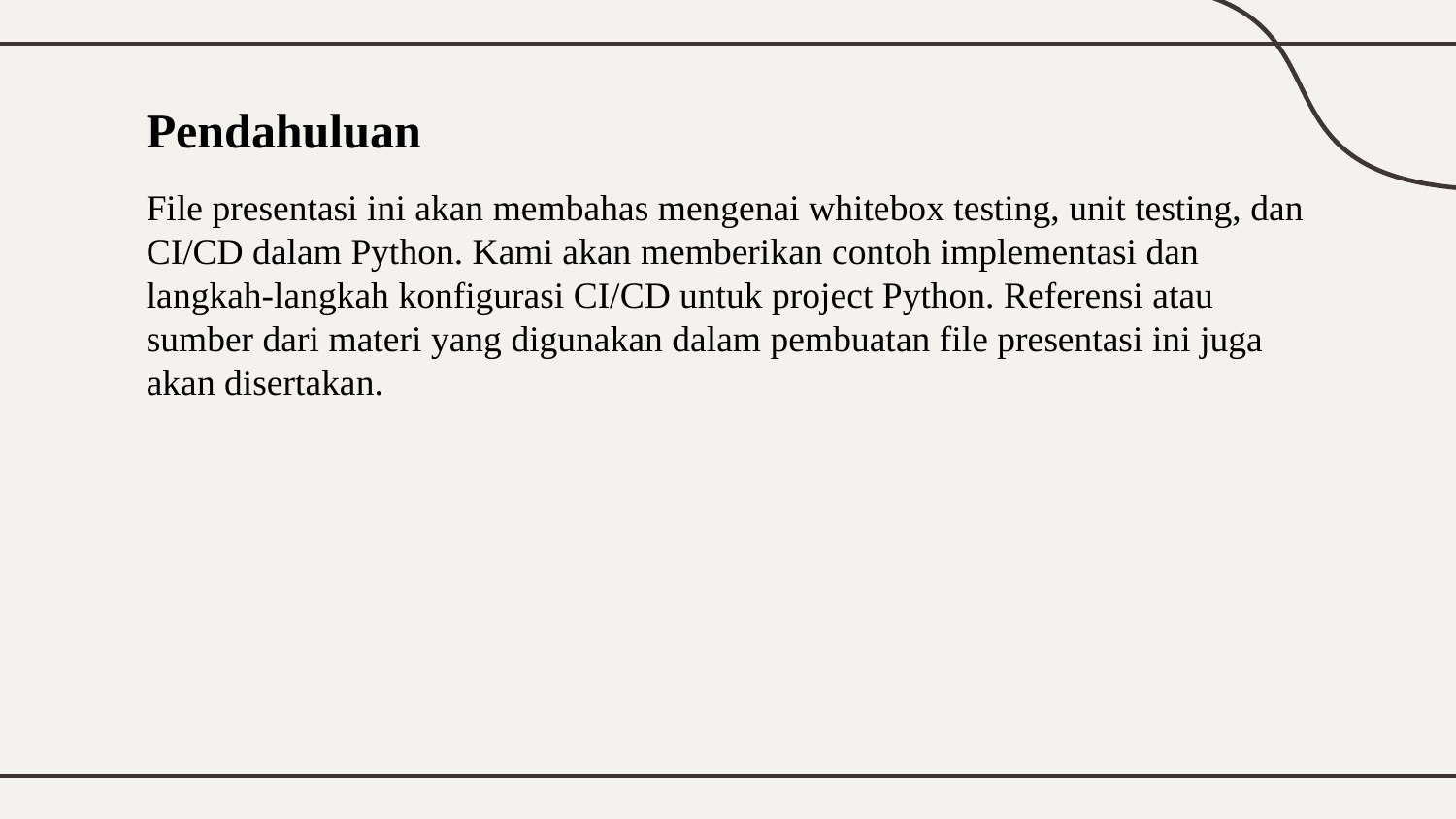

Pendahuluan

File presentasi ini akan membahas mengenai whitebox testing, unit testing, dan CI/CD dalam Python. Kami akan memberikan contoh implementasi dan langkah-langkah konfigurasi CI/CD untuk project Python. Referensi atau sumber dari materi yang digunakan dalam pembuatan file presentasi ini juga akan disertakan.